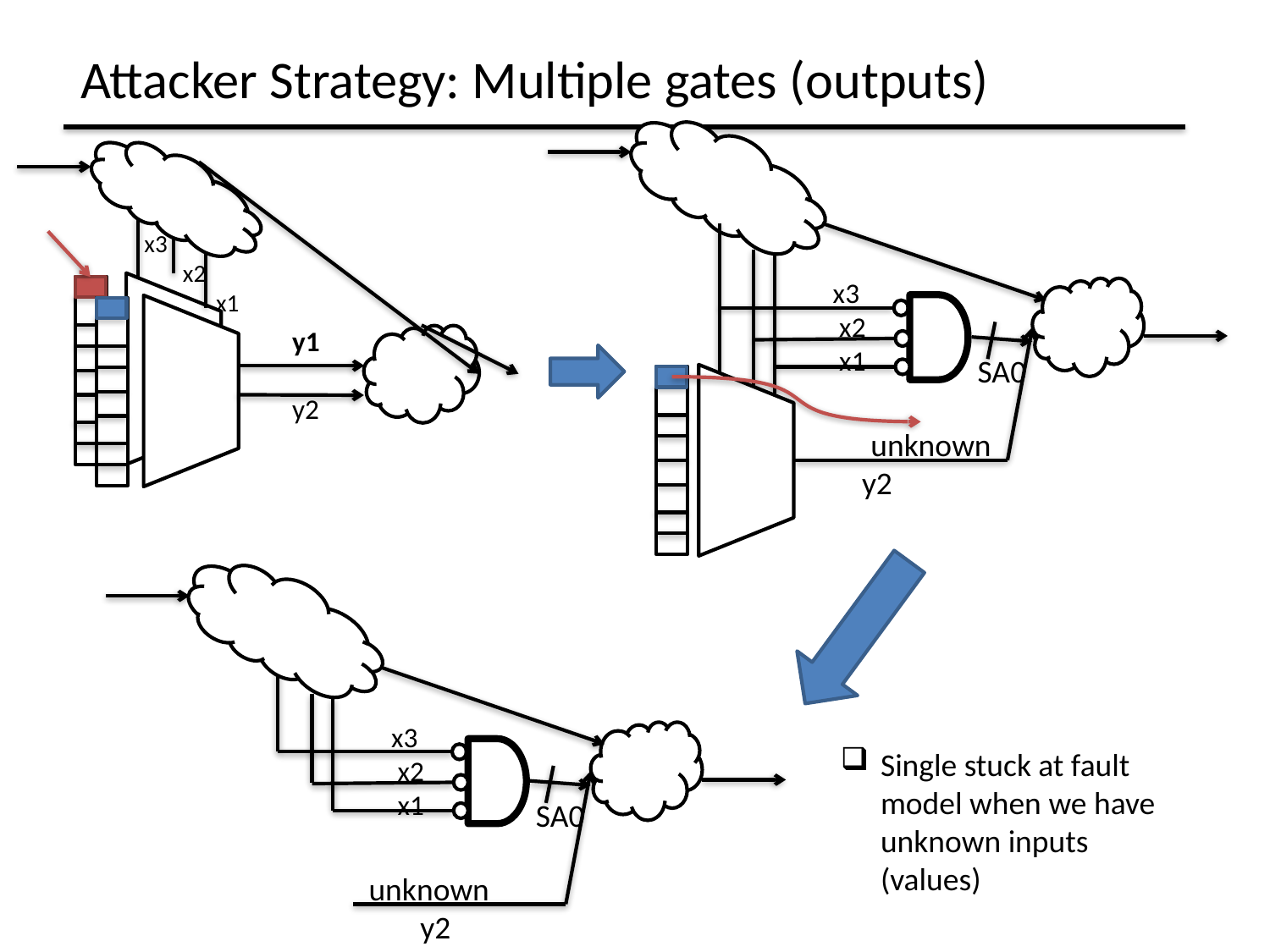

Attacker Strategy: Multiple gates (outputs)

x3
 x2
 x1

SA0

unknown
y2

x3
       x2
             x1

y1

y2

x3
 x2
 x1

SA0

unknown
y2
Single stuck at fault model when we have unknown inputs (values)